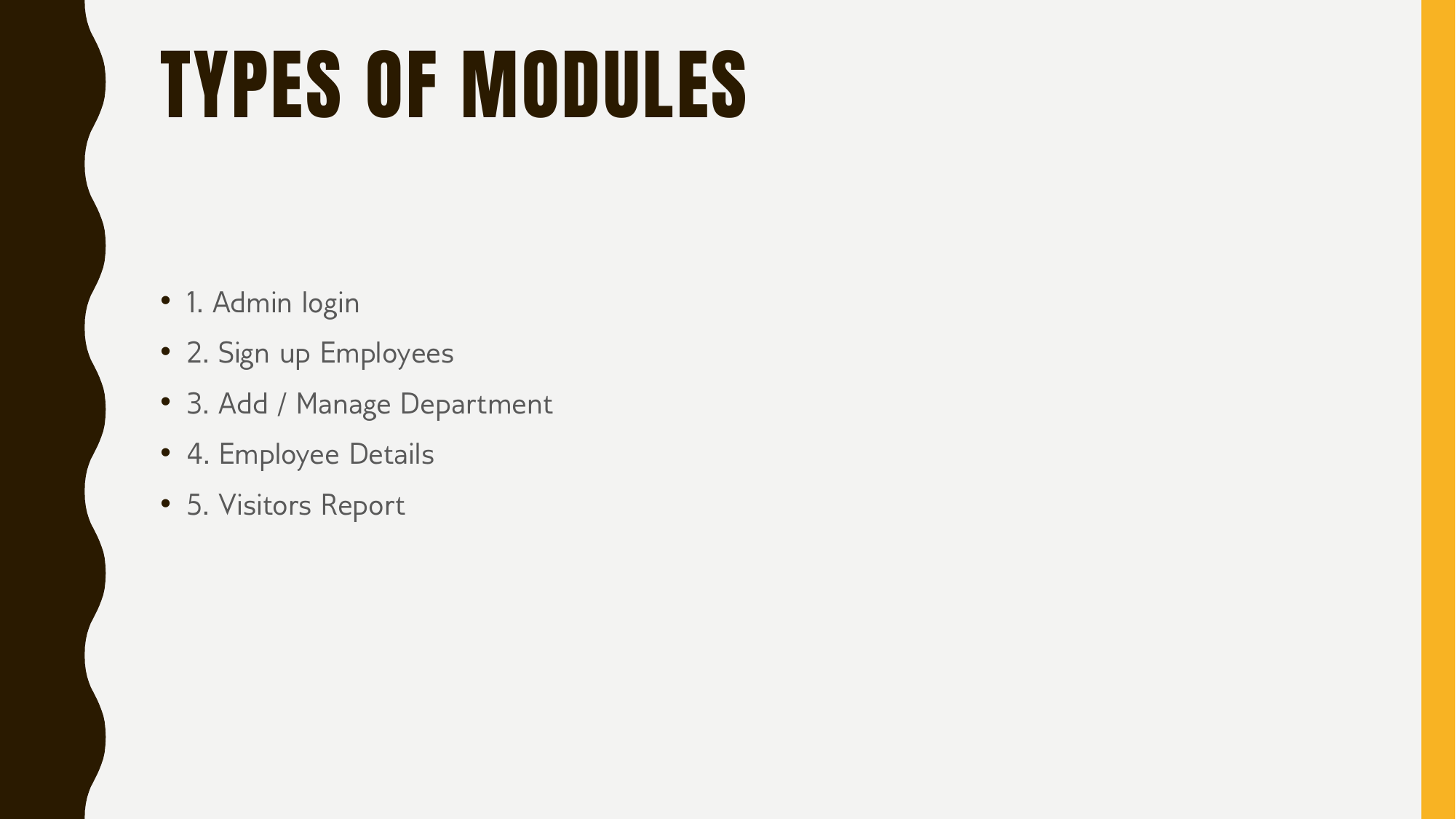

# types of modules
1. Admin login
2. Sign up Employees
3. Add / Manage Department
4. Employee Details
5. Visitors Report